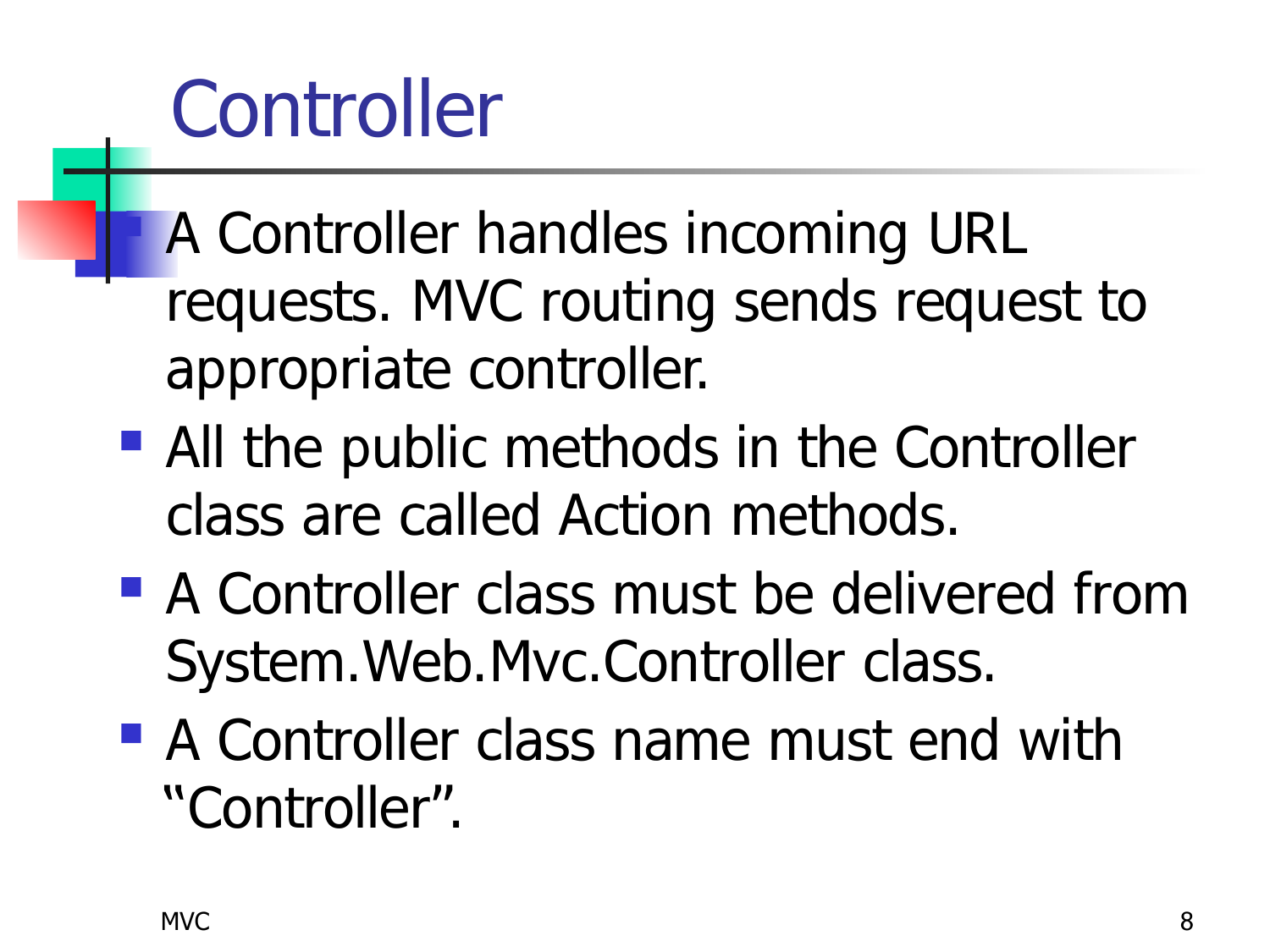

# Controller
A Controller handles incoming URL requests. MVC routing sends request to appropriate controller.
All the public methods in the Controller class are called Action methods.
A Controller class must be delivered from System.Web.Mvc.Controller class.
A Controller class name must end with “Controller”.

MVC
8